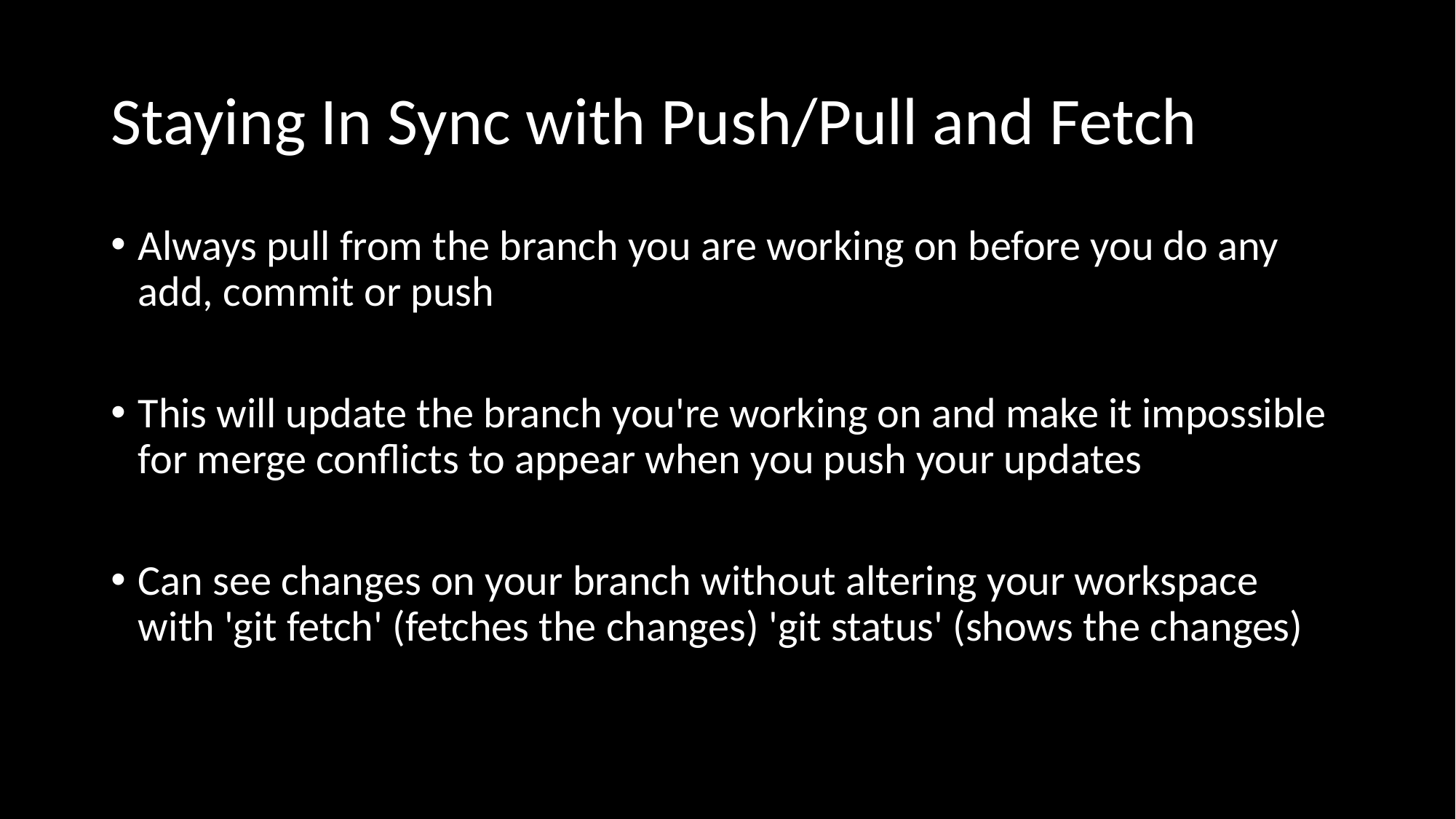

# Staying In Sync with Push/Pull and Fetch
Always pull from the branch you are working on before you do any add, commit or push

This will update the branch you're working on and make it impossible for merge conflicts to appear when you push your updates

Can see changes on your branch without altering your workspace with 'git fetch' (fetches the changes) 'git status' (shows the changes)